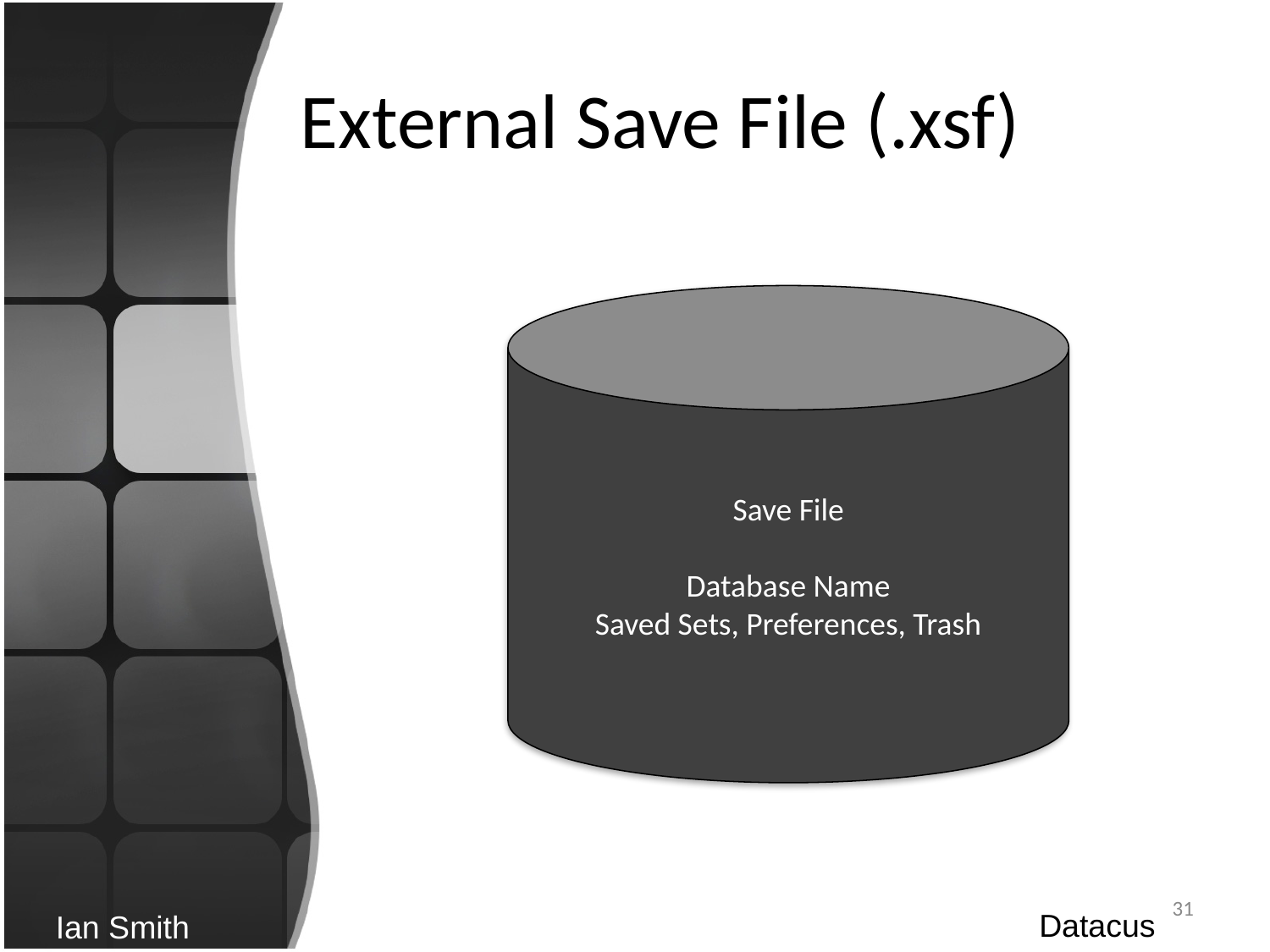

# External Save File (.xsf)
Save File

Database Name
Saved Sets, Preferences, Trash
31
Datacus
Ian Smith